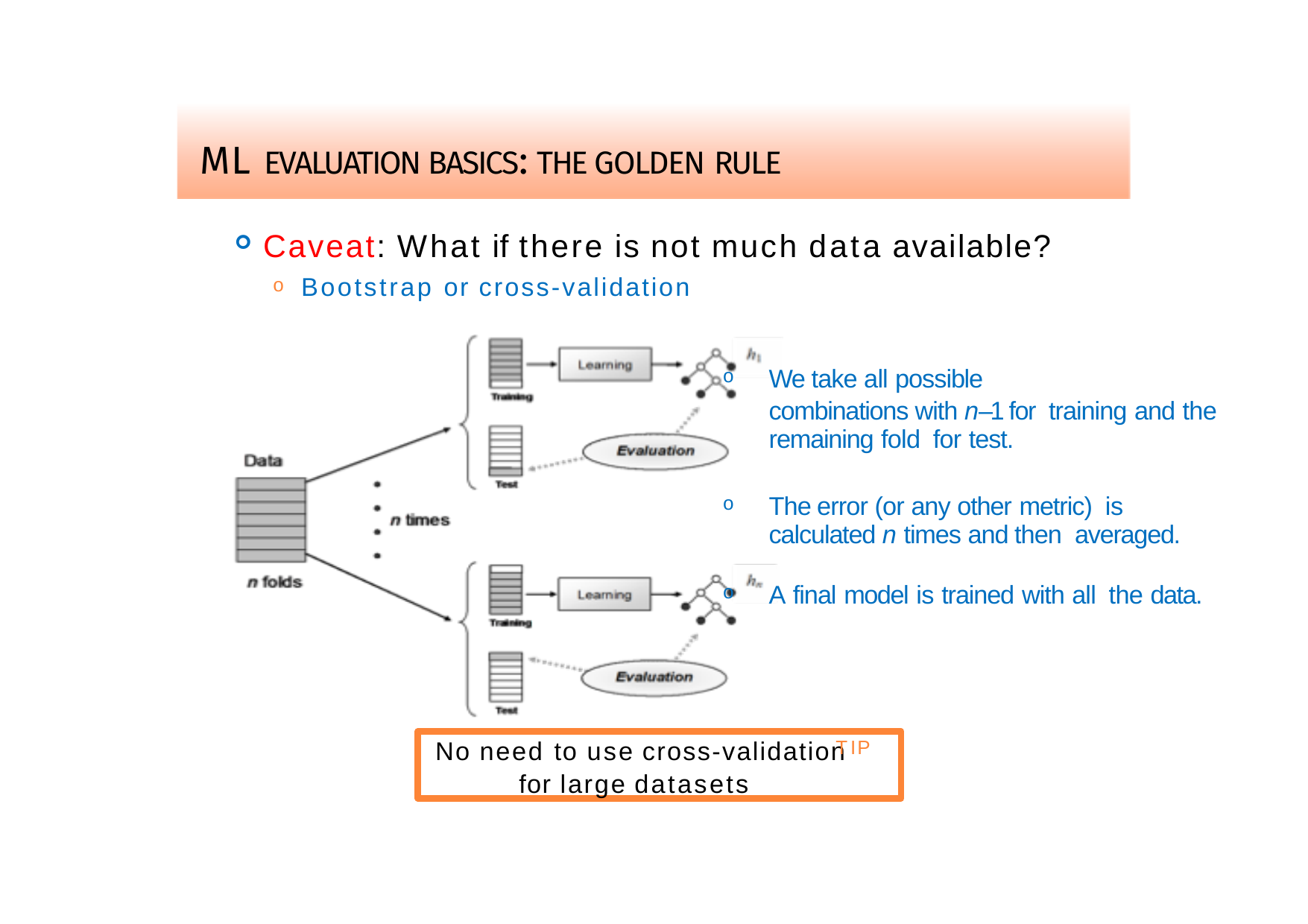

# ML EVALUATION BASICS: THE GOLDEN RULE
Caveat: What if there is not much data available?
Bootstrap or cross-validation

We take all possible
combinations with n‒1 for  training and the remaining fold  for test.

The error (or any other metric)  is calculated n times and then  averaged.

A final model is trained with all  the data.

No need to use cross-validation  for large datasets
TIP